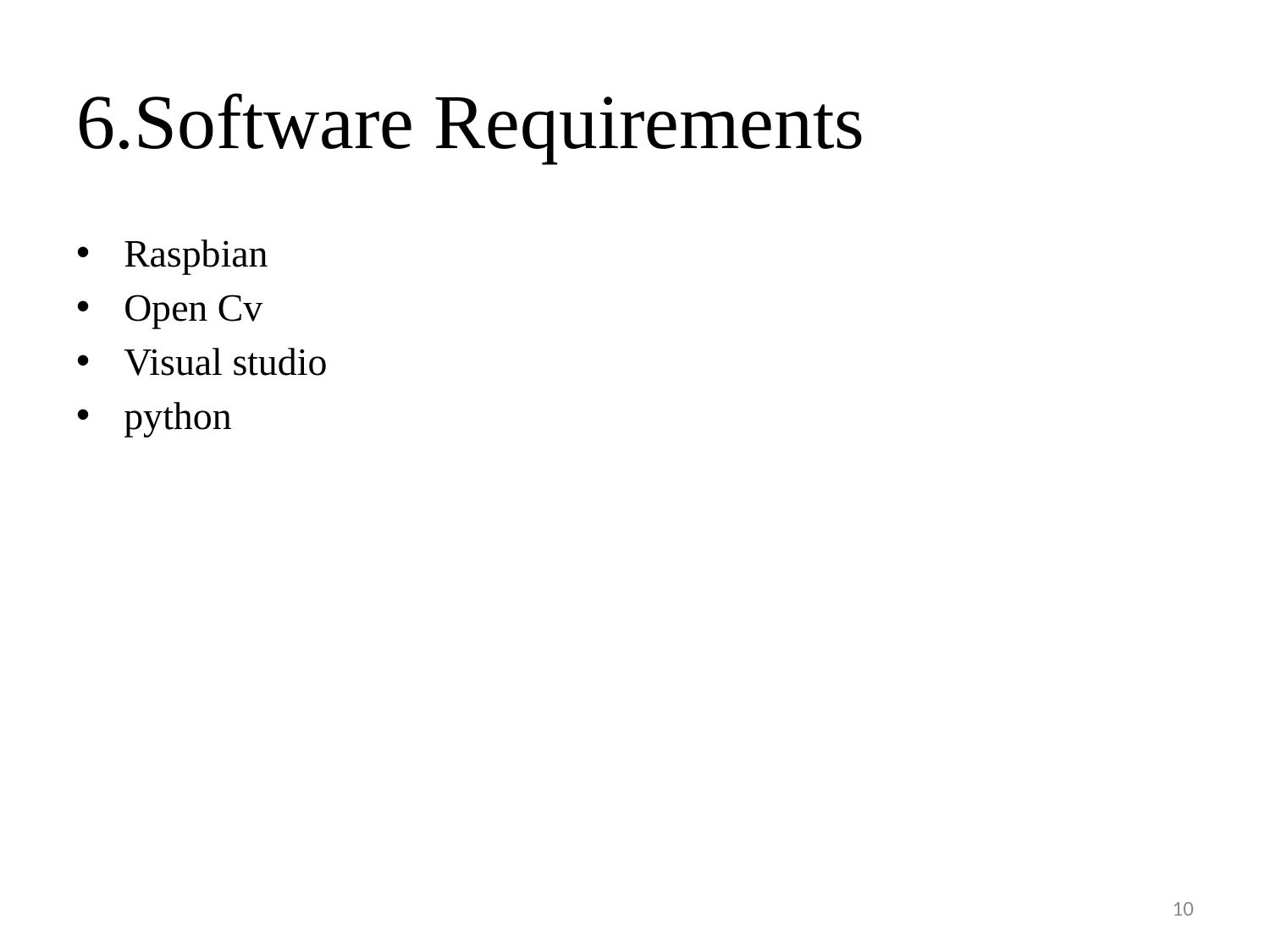

# 6.Software Requirements
Raspbian
Open Cv
Visual studio
python

10